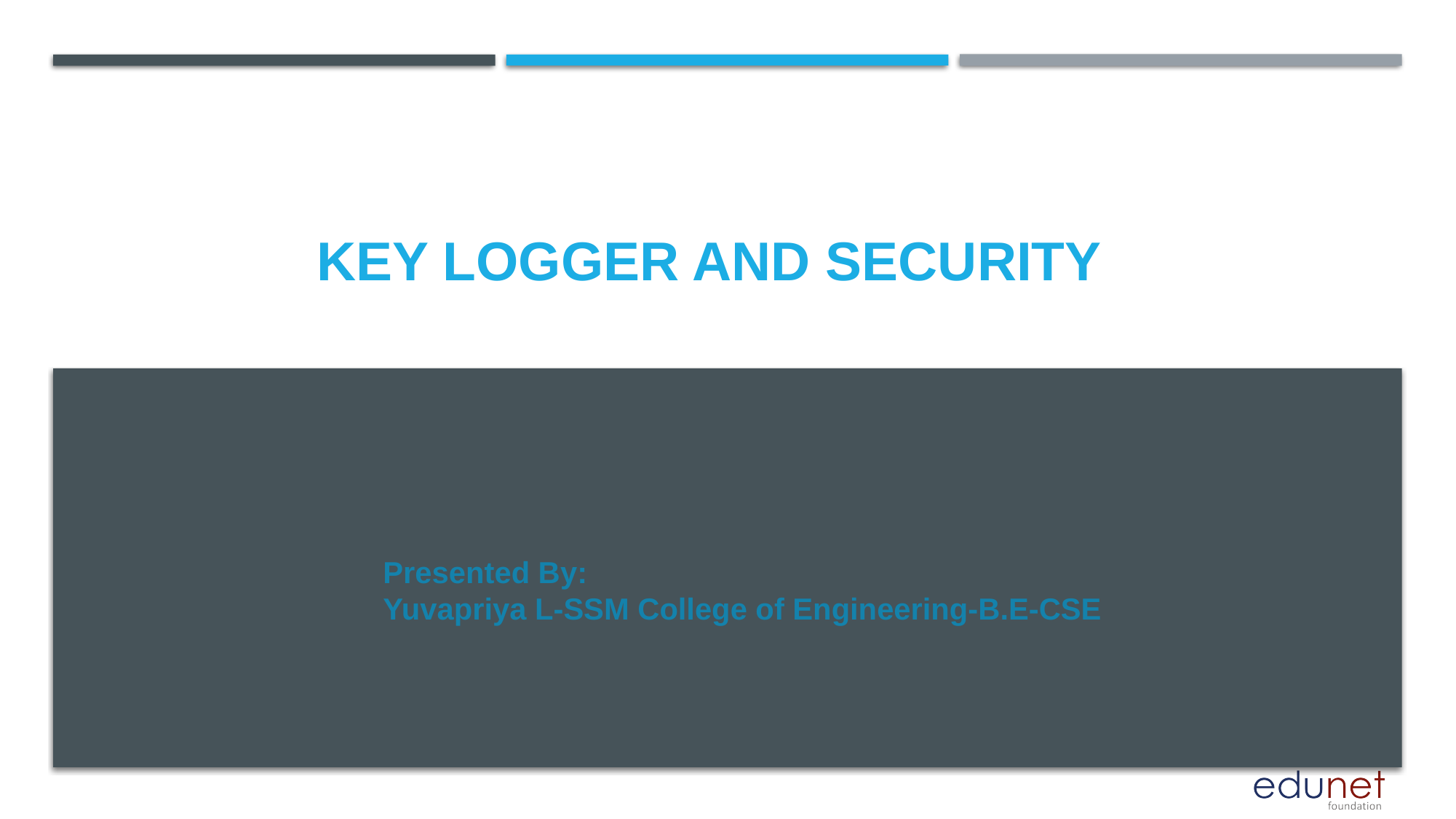

# KEY LOGGER AND SECURITY
Presented By:
Yuvapriya L-SSM College of Engineering-B.E-CSE